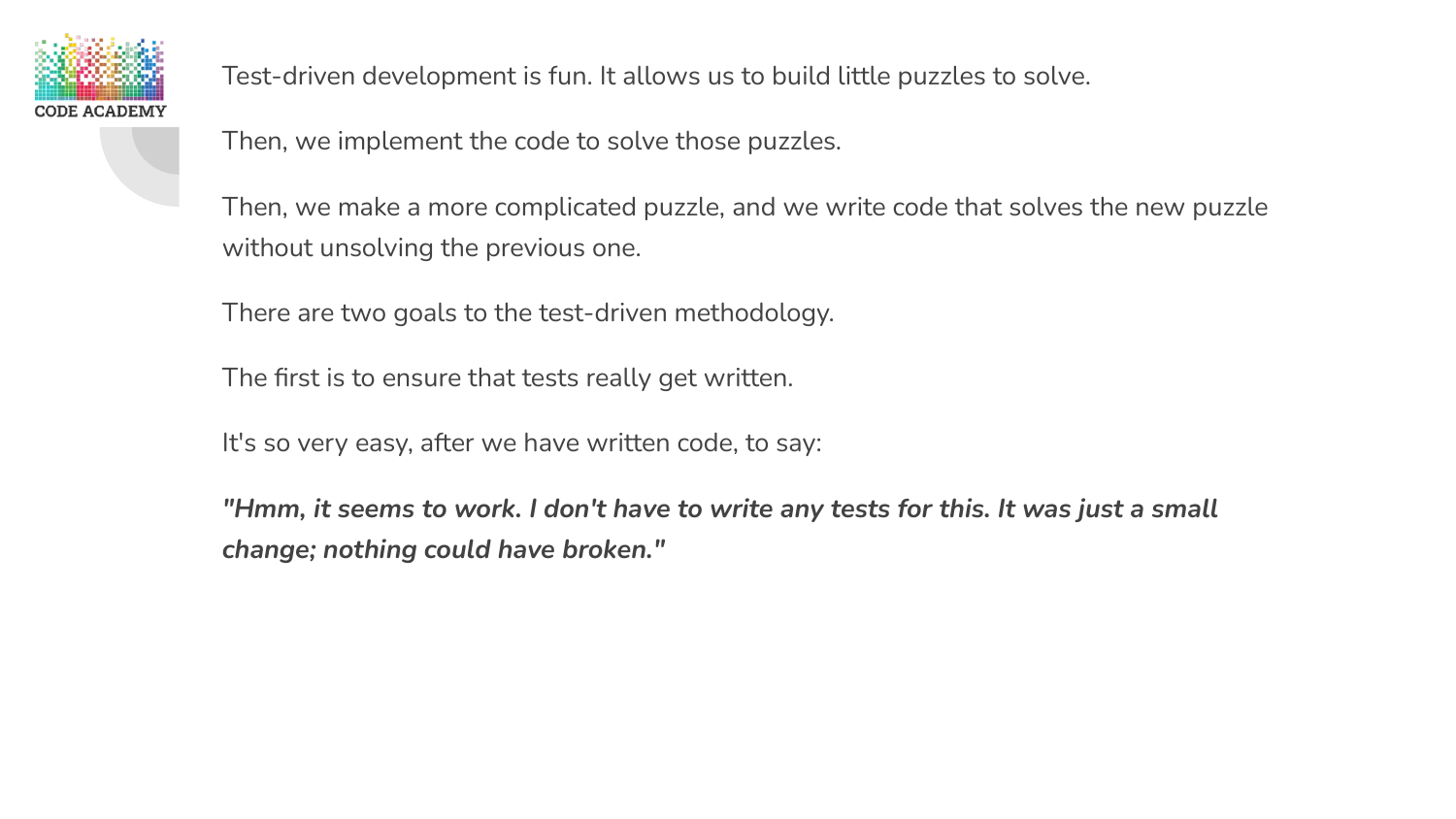

Test-driven development is fun. It allows us to build little puzzles to solve.
Then, we implement the code to solve those puzzles.
Then, we make a more complicated puzzle, and we write code that solves the new puzzle without unsolving the previous one.
There are two goals to the test-driven methodology.
The first is to ensure that tests really get written.
It's so very easy, after we have written code, to say:
"Hmm, it seems to work. I don't have to write any tests for this. It was just a small change; nothing could have broken."